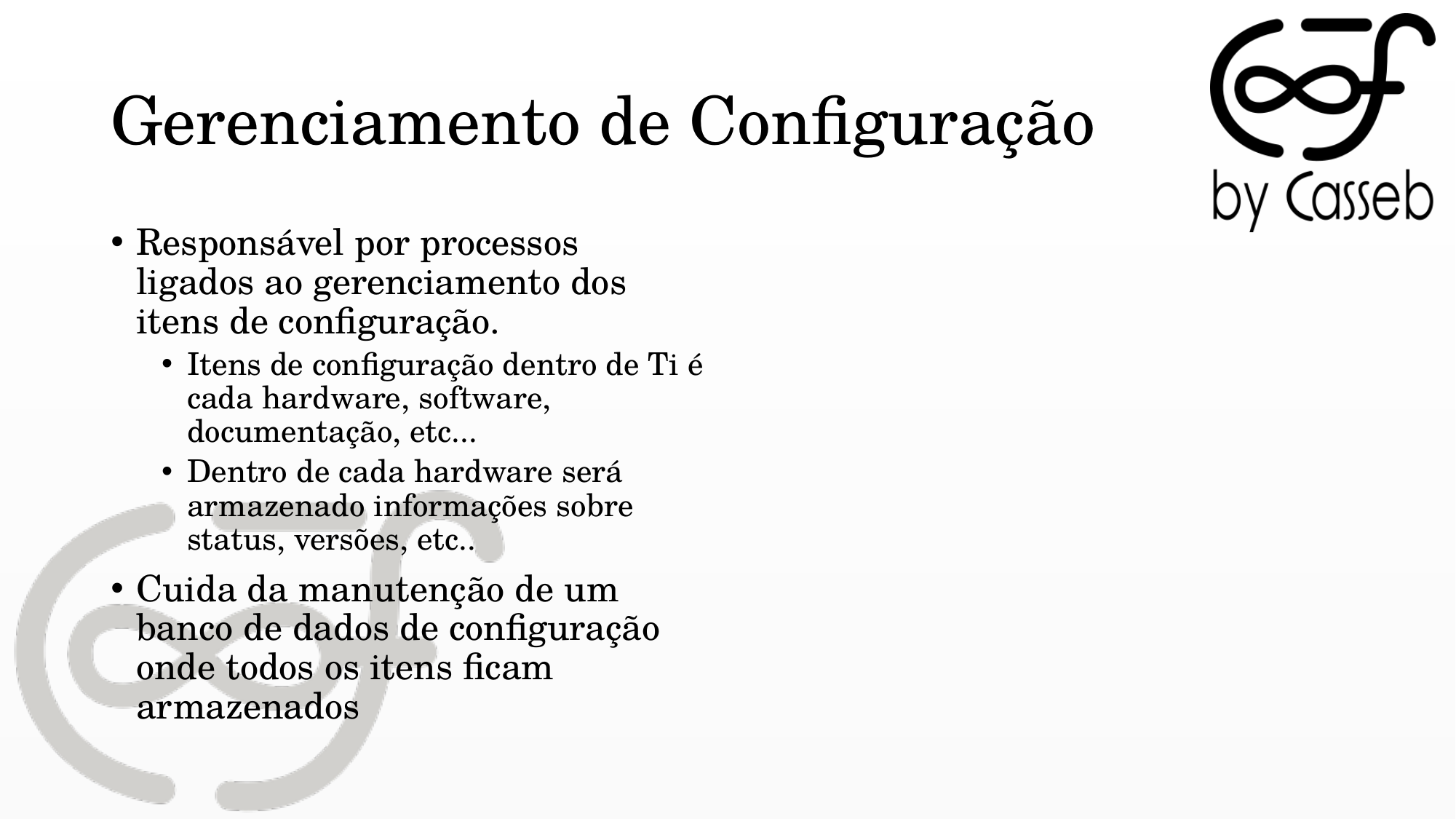

# Gerenciamento de Configuração
Responsável por processos ligados ao gerenciamento dos itens de configuração.
Itens de configuração dentro de Ti é cada hardware, software, documentação, etc...
Dentro de cada hardware será armazenado informações sobre status, versões, etc..
Cuida da manutenção de um banco de dados de configuração onde todos os itens ficam armazenados